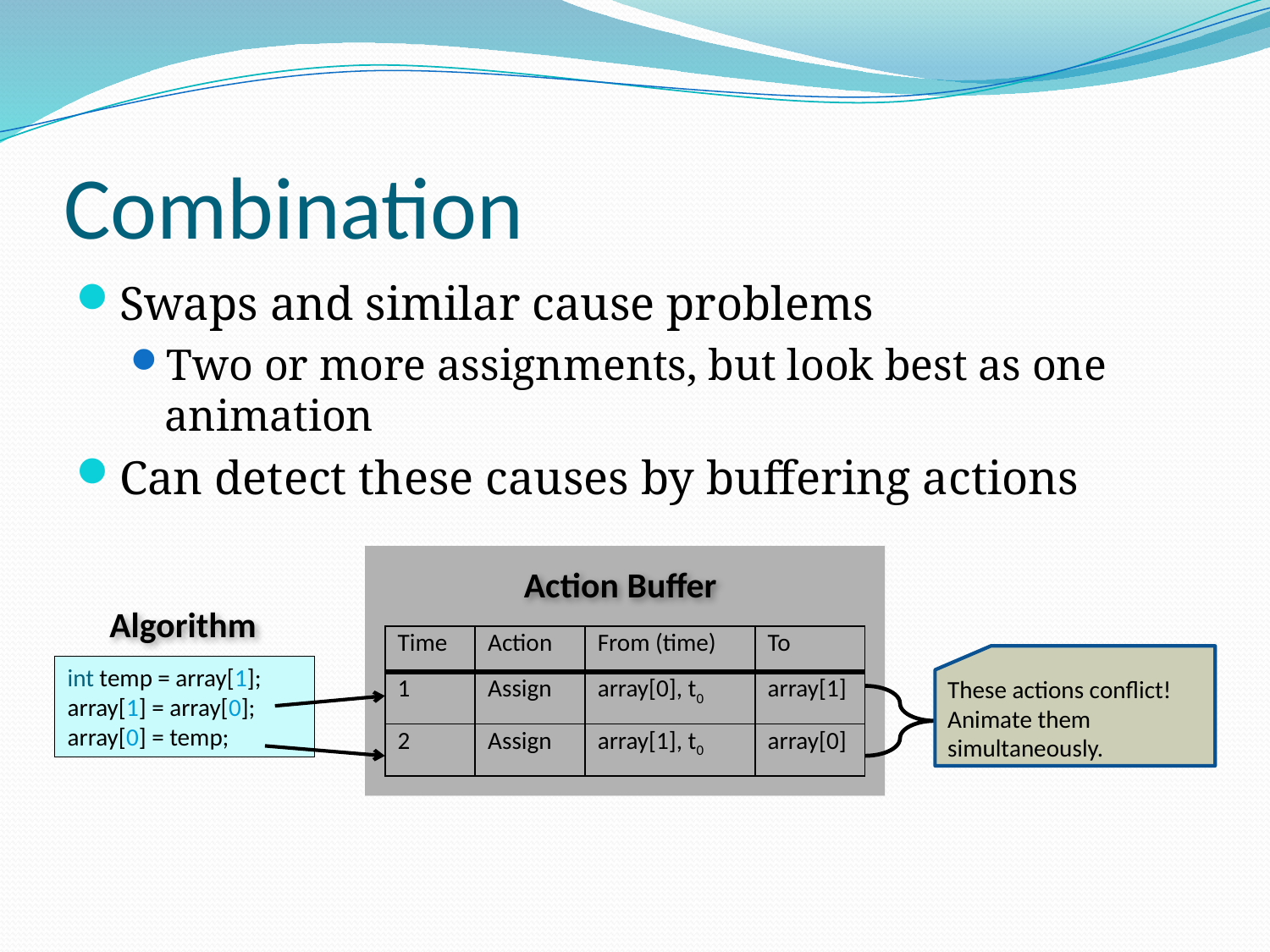

# Combination
Swaps and similar cause problems
Two or more assignments, but look best as one animation
Can detect these causes by buffering actions

Action Buffer
Algorithm
| Time | Action | From (time) | To |
| --- | --- | --- | --- |
| 1 | Assign | array[0], t0 | array[1] |
| 2 | Assign | array[1], t0 | array[0] |
These actions conflict!
Animate them simultaneously.
int temp = array[1];
array[1] = array[0];
array[0] = temp;